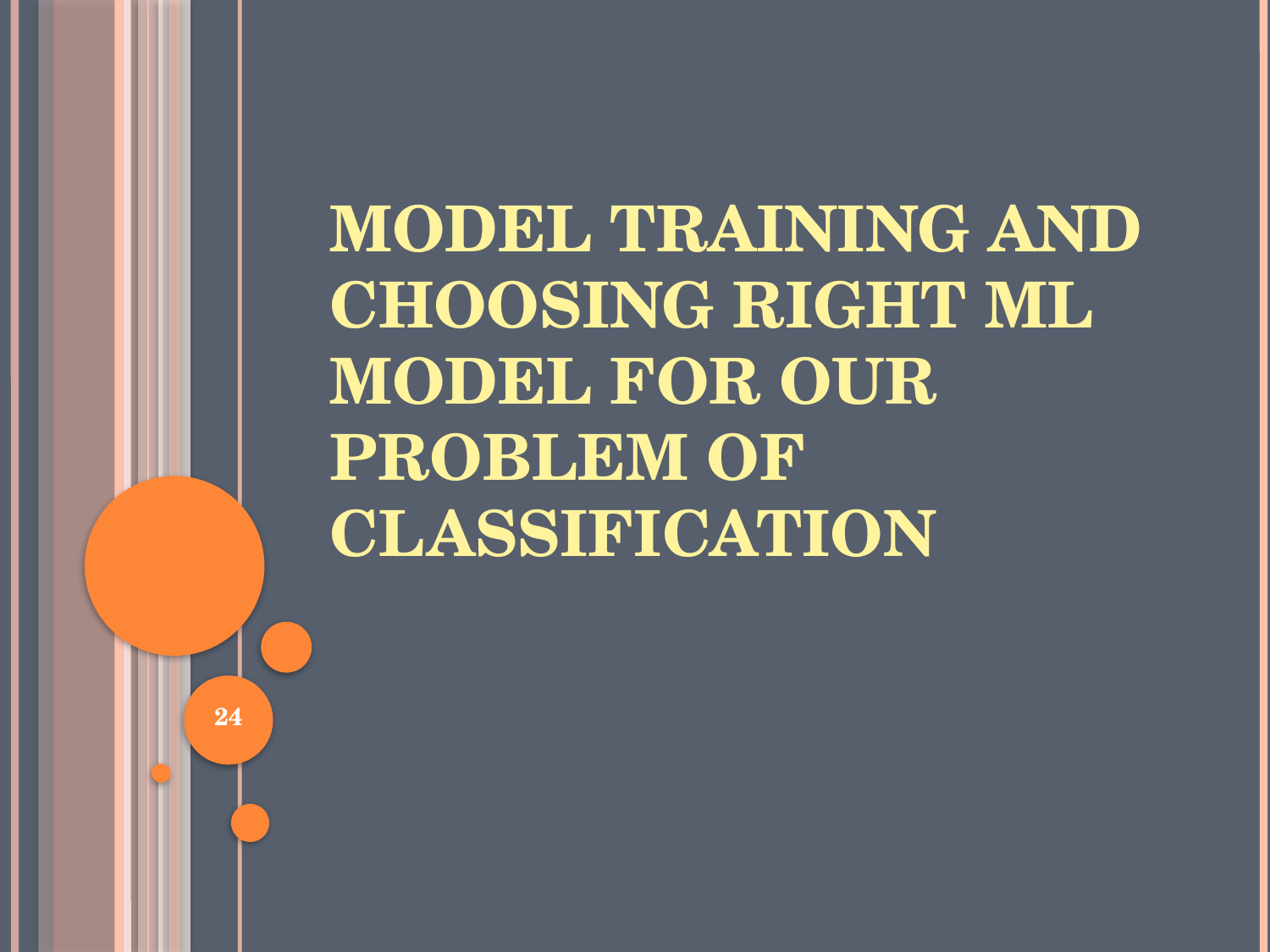

# Model Training and Choosing Right ML Model for our Problem of Classification
24